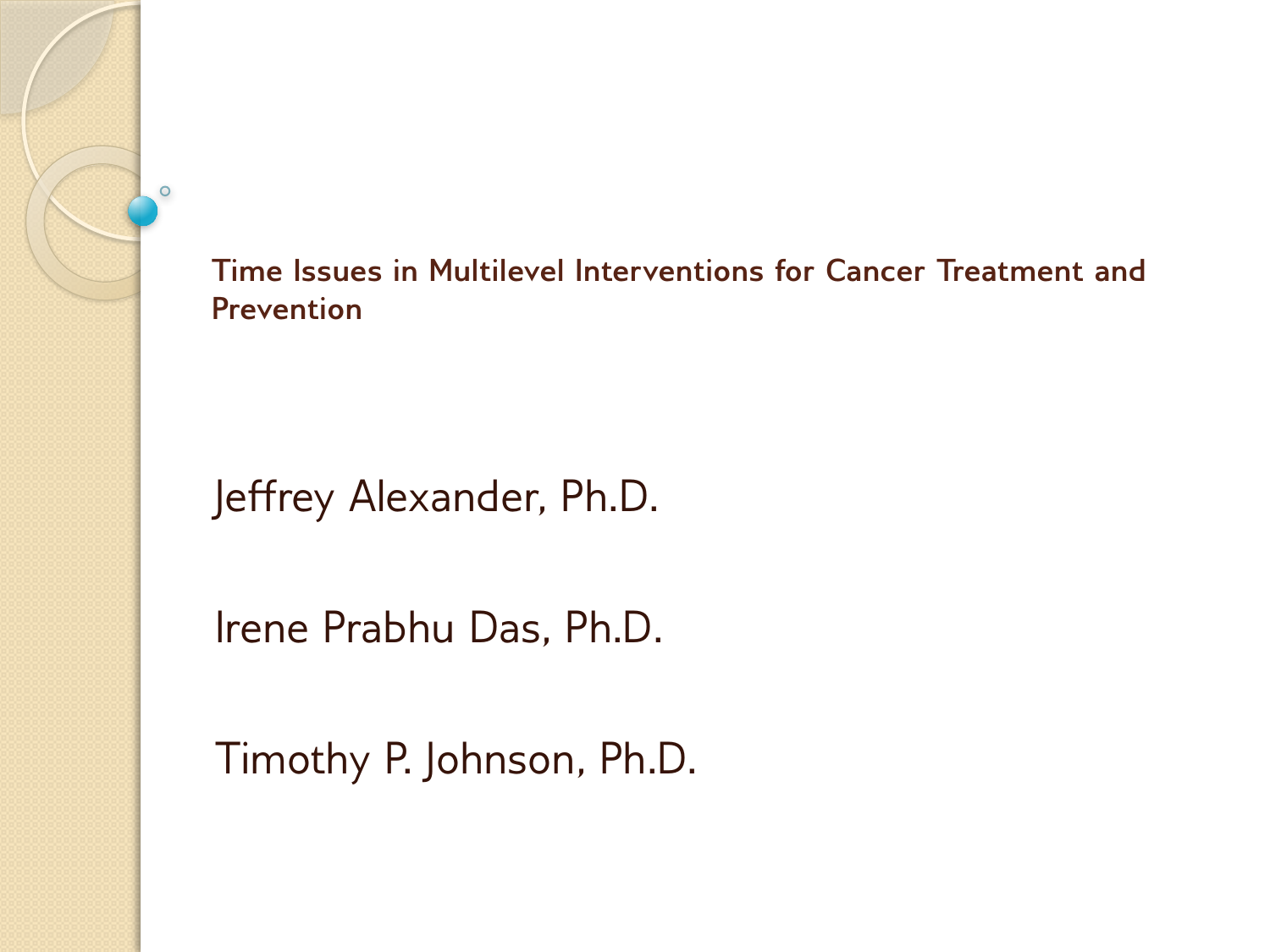

# Time Issues in Multilevel Interventions for Cancer Treatment and Prevention
Jeffrey Alexander, Ph.D.

Irene Prabhu Das, Ph.D.

Timothy P. Johnson, Ph.D.